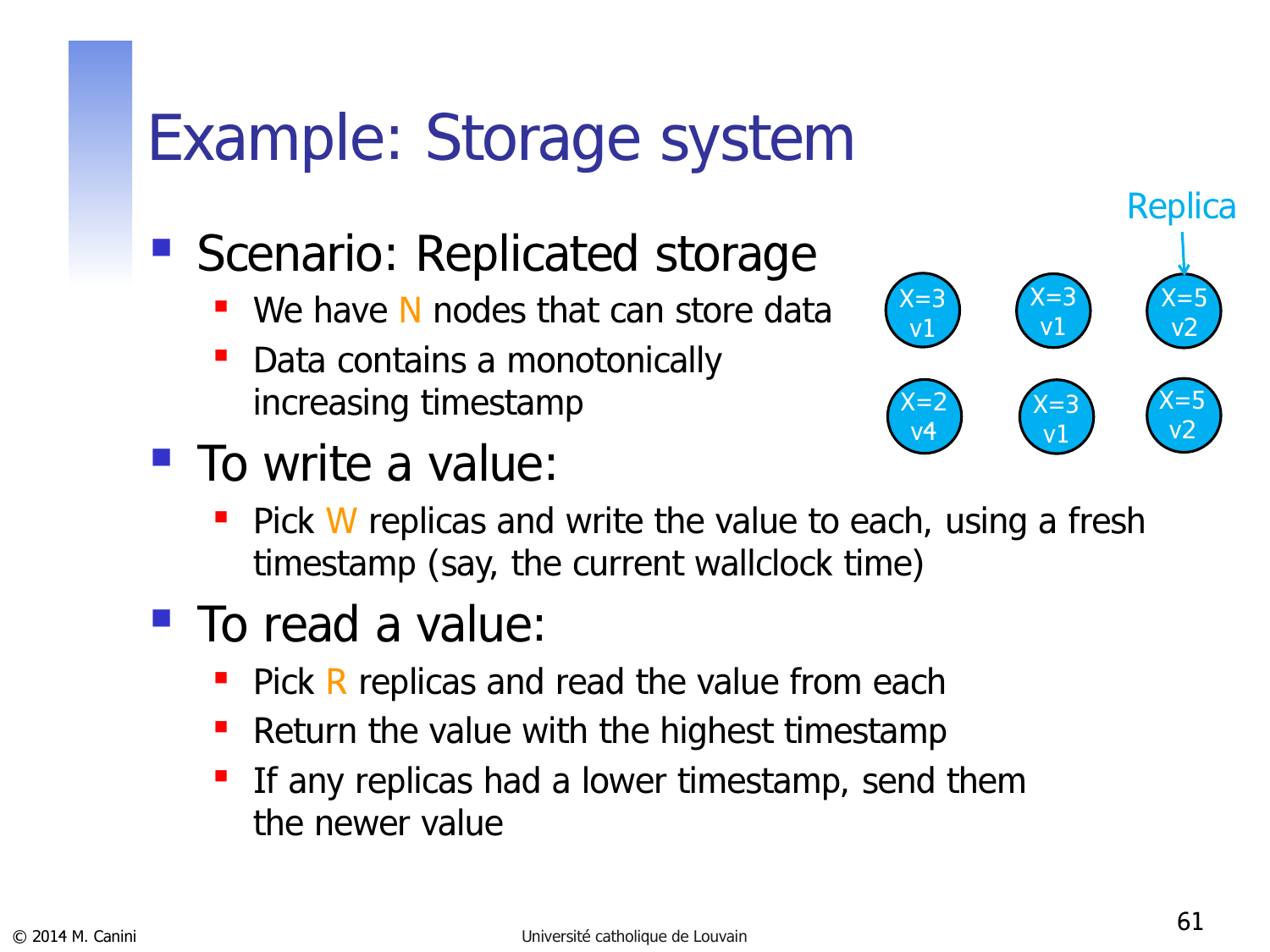

# Example: Storage system
Replica
Scenario: Replicated storage
We have N nodes that can store data
Data contains a monotonically
increasing timestamp
To write a value:
Pick W replicas and write the value to each, using a fresh timestamp (say, the current wallclock time)
To read a value:
Pick R replicas and read the value from each
Return the value with the highest timestamp
If any replicas had a lower timestamp, send them
the newer value

X=3
v1
X=5
v2
X=3
v1

X=5
v2

X=2
v4
X=3
v1
61
Université catholique de Louvain